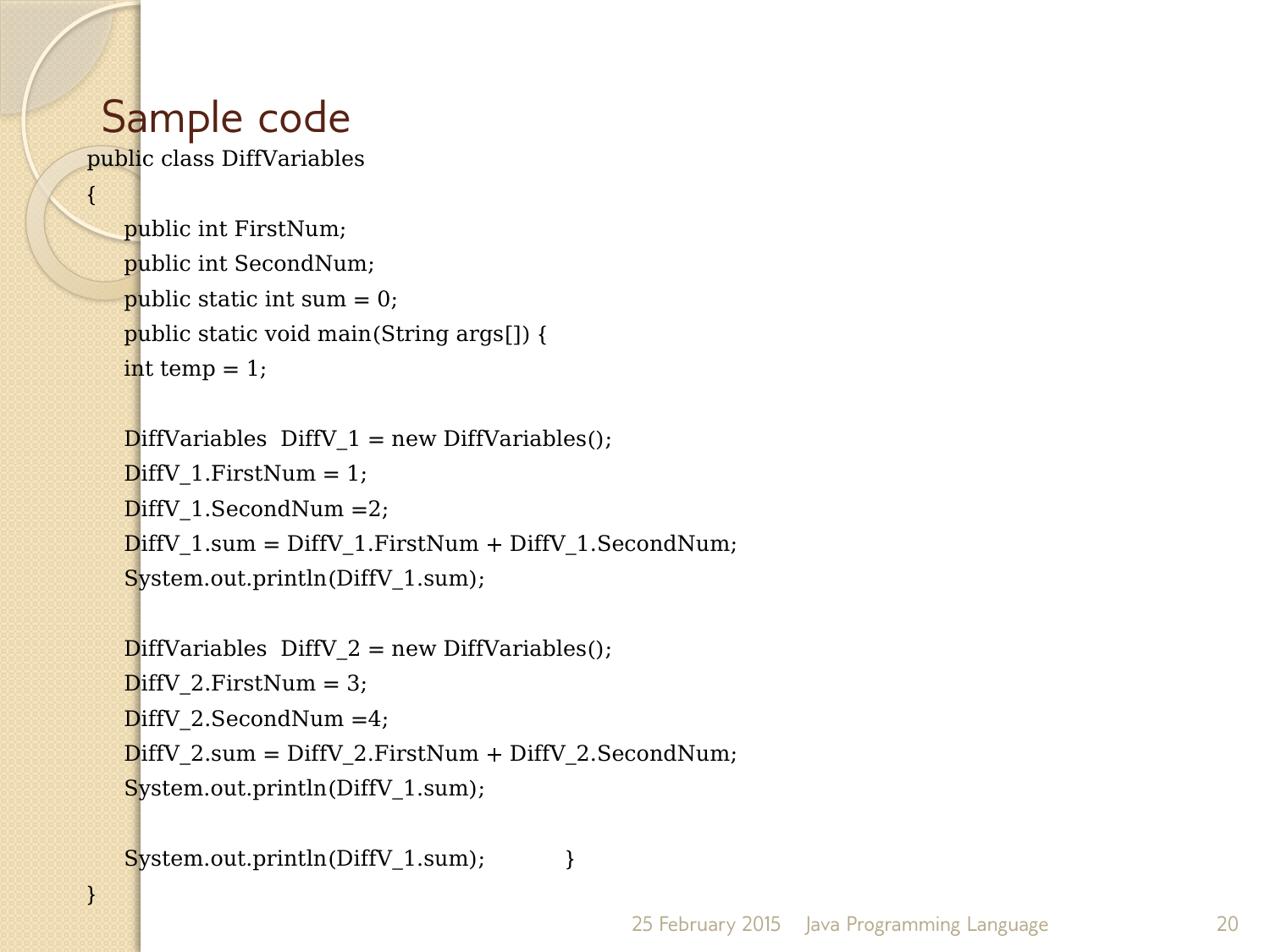

# Sample code
public class DiffVariables
{
	public int FirstNum;
	public int SecondNum;
	public static int sum = 0;
	public static void main(String args[]) {
		int temp = 1;

		DiffVariables  DiffV_1 = new DiffVariables();
		DiffV_1.FirstNum = 1;
		DiffV_1.SecondNum =2;
		DiffV_1.sum = DiffV_1.FirstNum + DiffV_1.SecondNum;
		System.out.println(DiffV_1.sum);

		DiffVariables  DiffV_2 = new DiffVariables();
		DiffV_2.FirstNum = 3;
		DiffV_2.SecondNum =4;
		DiffV_2.sum = DiffV_2.FirstNum + DiffV_2.SecondNum;
		System.out.println(DiffV_1.sum);

		System.out.println(DiffV_1.sum);	}
}
25 February 2015
Java Programming Language
20